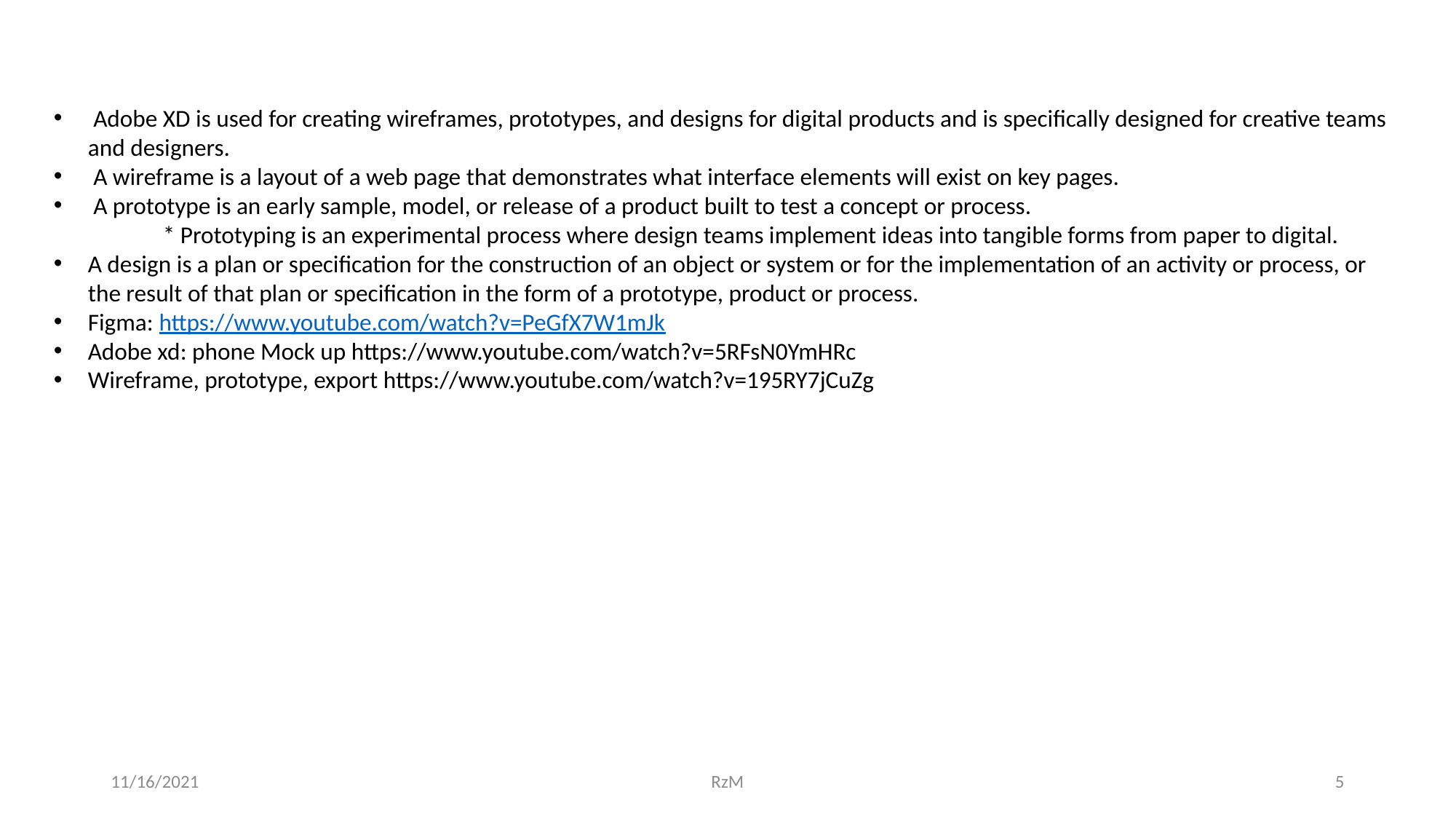

Adobe XD is used for creating wireframes, prototypes, and designs for digital products and is specifically designed for creative teams and designers.
 A wireframe is a layout of a web page that demonstrates what interface elements will exist on key pages.
 A prototype is an early sample, model, or release of a product built to test a concept or process.
	* Prototyping is an experimental process where design teams implement ideas into tangible forms from paper to digital.
A design is a plan or specification for the construction of an object or system or for the implementation of an activity or process, or the result of that plan or specification in the form of a prototype, product or process.
Figma: https://www.youtube.com/watch?v=PeGfX7W1mJk
Adobe xd: phone Mock up https://www.youtube.com/watch?v=5RFsN0YmHRc
Wireframe, prototype, export https://www.youtube.com/watch?v=195RY7jCuZg
11/16/2021
RzM
5